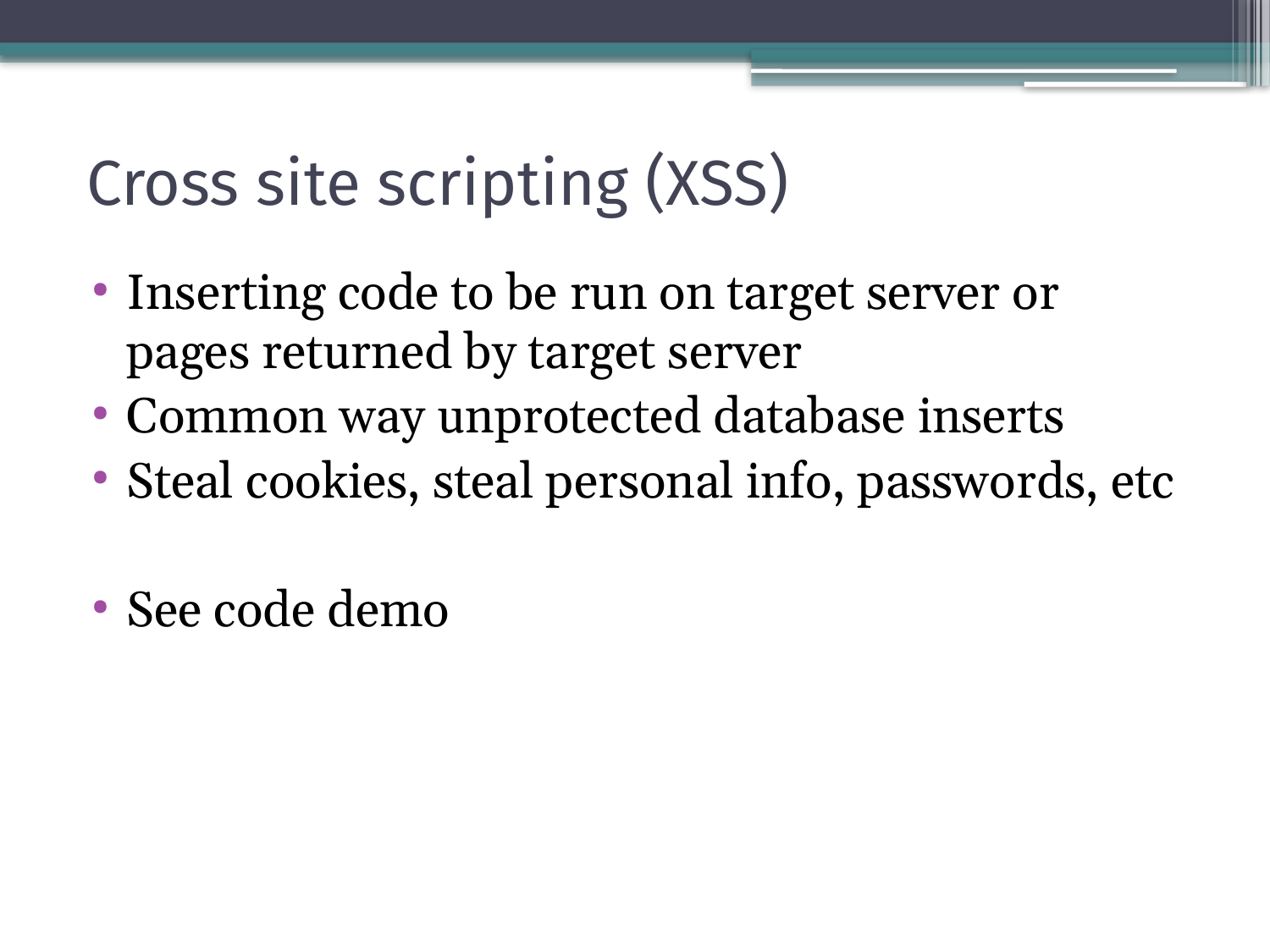

# Cross site scripting (XSS)
Inserting code to be run on target server or pages returned by target server
Common way unprotected database inserts
Steal cookies, steal personal info, passwords, etc

See code demo